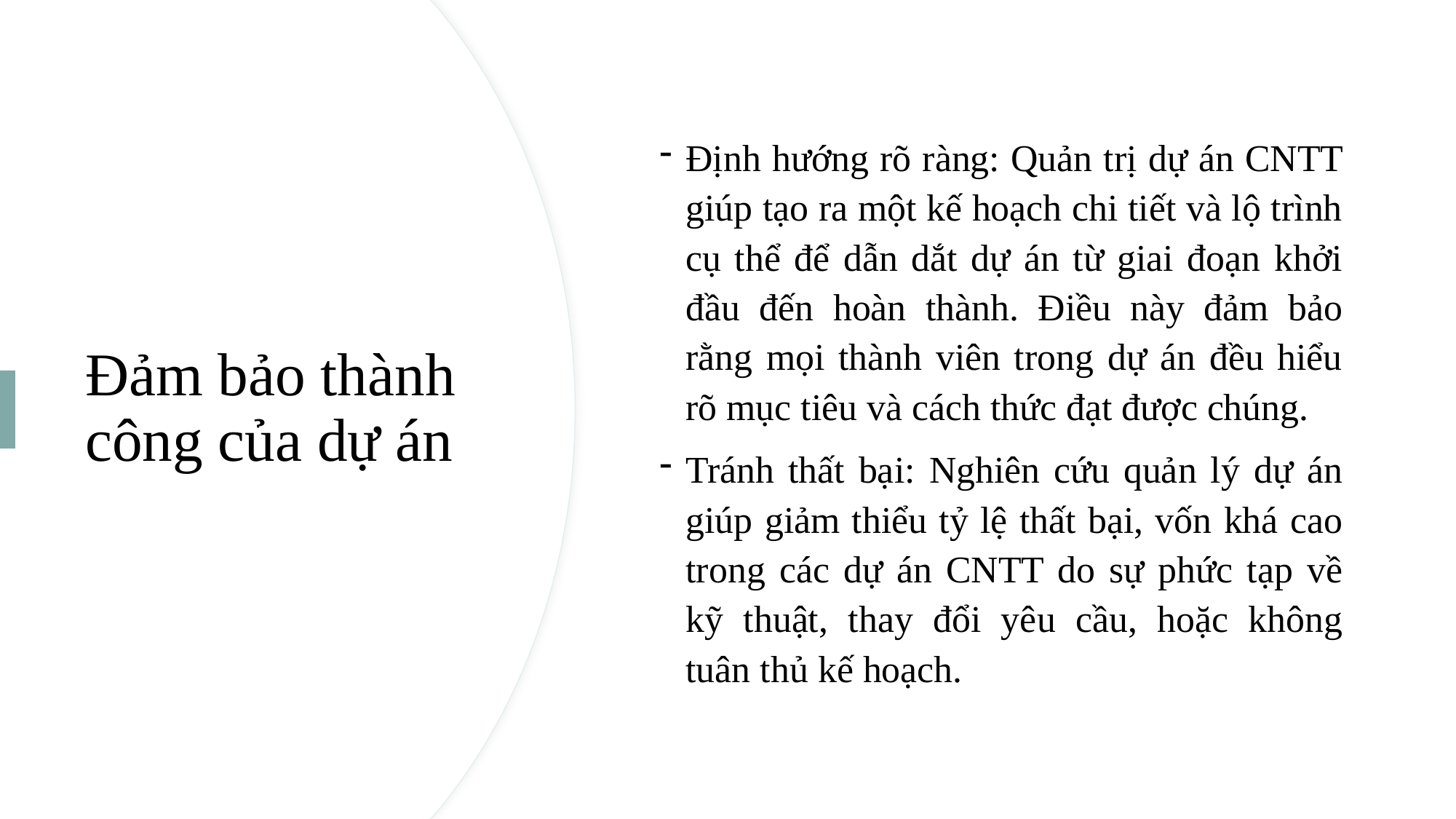

Định hướng rõ ràng: Quản trị dự án CNTT giúp tạo ra một kế hoạch chi tiết và lộ trình cụ thể để dẫn dắt dự án từ giai đoạn khởi đầu đến hoàn thành. Điều này đảm bảo rằng mọi thành viên trong dự án đều hiểu rõ mục tiêu và cách thức đạt được chúng.
Tránh thất bại: Nghiên cứu quản lý dự án giúp giảm thiểu tỷ lệ thất bại, vốn khá cao trong các dự án CNTT do sự phức tạp về kỹ thuật, thay đổi yêu cầu, hoặc không tuân thủ kế hoạch.
# Đảm bảo thành công của dự án